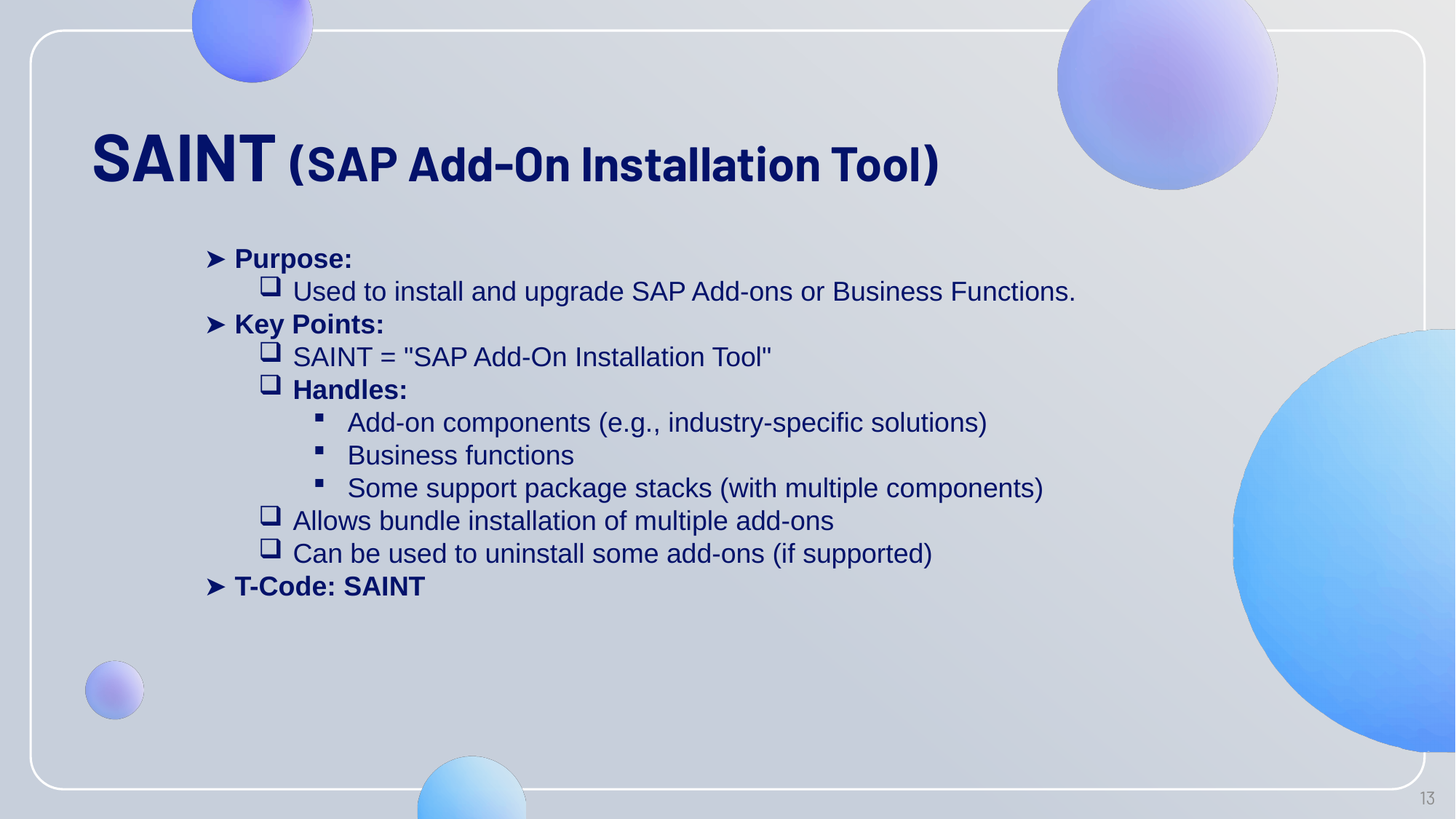

# SAINT (SAP Add-On Installation Tool)
➤ Purpose:
Used to install and upgrade SAP Add-ons or Business Functions.
➤ Key Points:
SAINT = "SAP Add-On Installation Tool"
Handles:
Add-on components (e.g., industry-specific solutions)
Business functions
Some support package stacks (with multiple components)
Allows bundle installation of multiple add-ons
Can be used to uninstall some add-ons (if supported)
➤ T-Code: SAINT
13